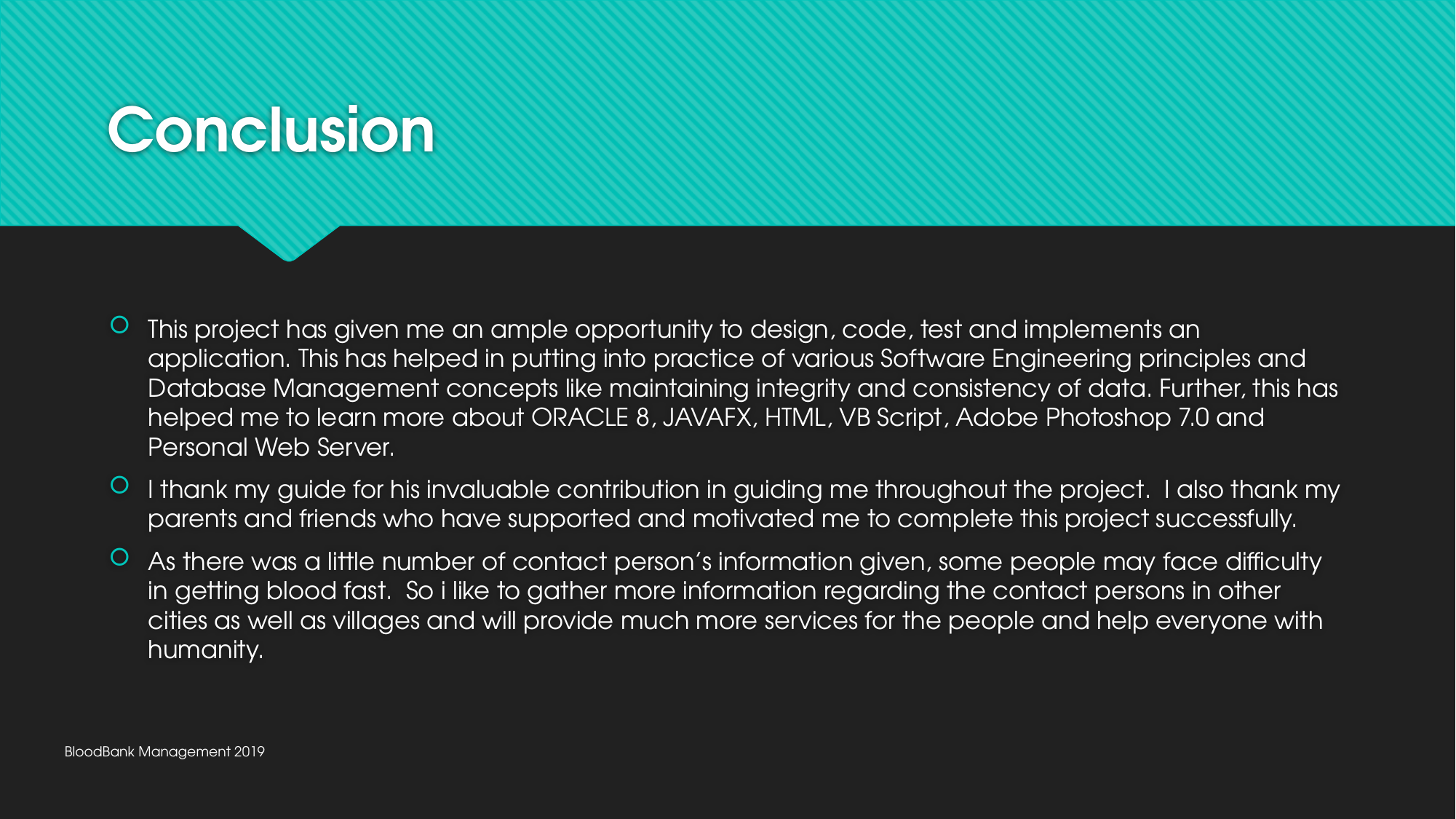

# Conclusion

This project has given me an ample opportunity to design, code, test and implements an application. This has helped in putting into practice of various Software Engineering principles and Database Management concepts like maintaining integrity and consistency of data. Further, this has helped me to learn more about ORACLE 8, JAVAFX, HTML, VB Script, Adobe Photoshop 7.0 and Personal Web Server.
I thank my guide for his invaluable contribution in guiding me throughout the project.  I also thank my parents and friends who have supported and motivated me to complete this project successfully.
As there was a little number of contact person’s information given, some people may face difficulty in getting blood fast.  So i like to gather more information regarding the contact persons in other cities as well as villages and will provide much more services for the people and help everyone with humanity.

BloodBank Management 2019